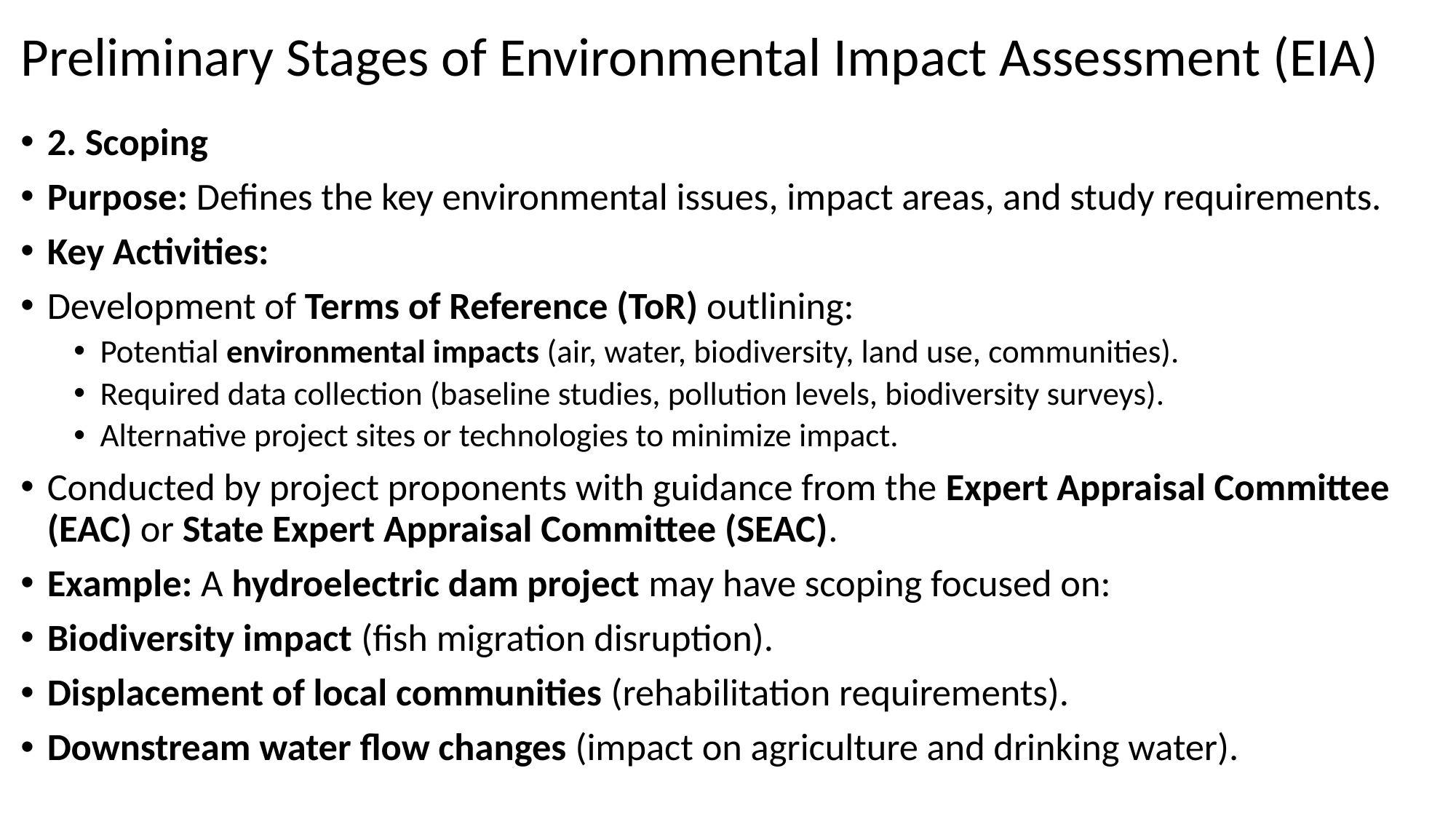

# Preliminary Stages of Environmental Impact Assessment (EIA)
2. Scoping
Purpose: Defines the key environmental issues, impact areas, and study requirements.
Key Activities:
Development of Terms of Reference (ToR) outlining:
Potential environmental impacts (air, water, biodiversity, land use, communities).
Required data collection (baseline studies, pollution levels, biodiversity surveys).
Alternative project sites or technologies to minimize impact.
Conducted by project proponents with guidance from the Expert Appraisal Committee (EAC) or State Expert Appraisal Committee (SEAC).
Example: A hydroelectric dam project may have scoping focused on:
Biodiversity impact (fish migration disruption).
Displacement of local communities (rehabilitation requirements).
Downstream water flow changes (impact on agriculture and drinking water).